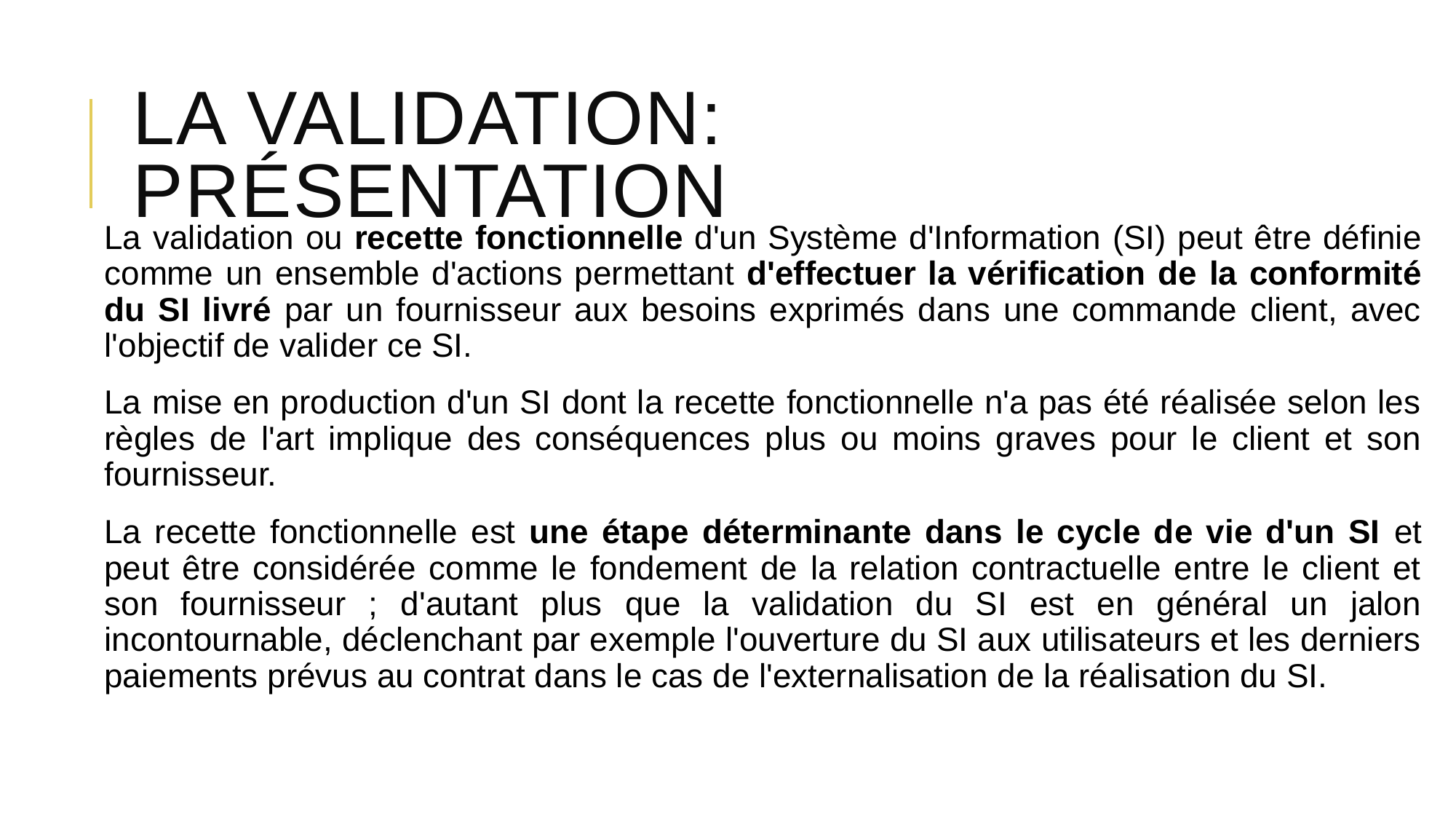

# La validation: Présentation
La validation ou recette fonctionnelle d'un Système d'Information (SI) peut être définie comme un ensemble d'actions permettant d'effectuer la vérification de la conformité du SI livré par un fournisseur aux besoins exprimés dans une commande client, avec l'objectif de valider ce SI.
La mise en production d'un SI dont la recette fonctionnelle n'a pas été réalisée selon les règles de l'art implique des conséquences plus ou moins graves pour le client et son fournisseur.
La recette fonctionnelle est une étape déterminante dans le cycle de vie d'un SI et peut être considérée comme le fondement de la relation contractuelle entre le client et son fournisseur ; d'autant plus que la validation du SI est en général un jalon incontournable, déclenchant par exemple l'ouverture du SI aux utilisateurs et les derniers paiements prévus au contrat dans le cas de l'externalisation de la réalisation du SI.